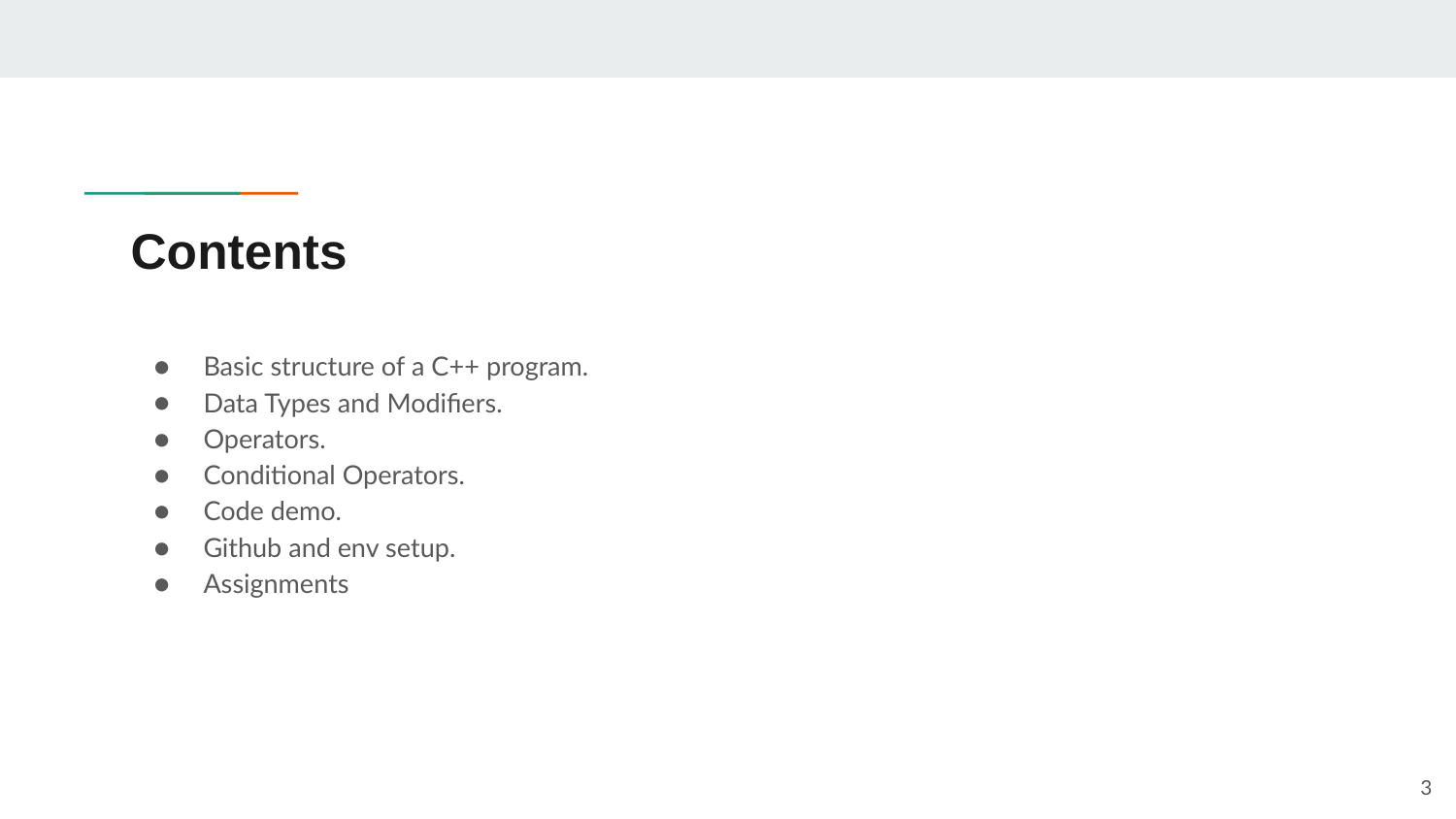

# Contents
Basic structure of a C++ program.
Data Types and Modifiers.
Operators.
Conditional Operators.
Code demo.
Github and env setup.
Assignments
3